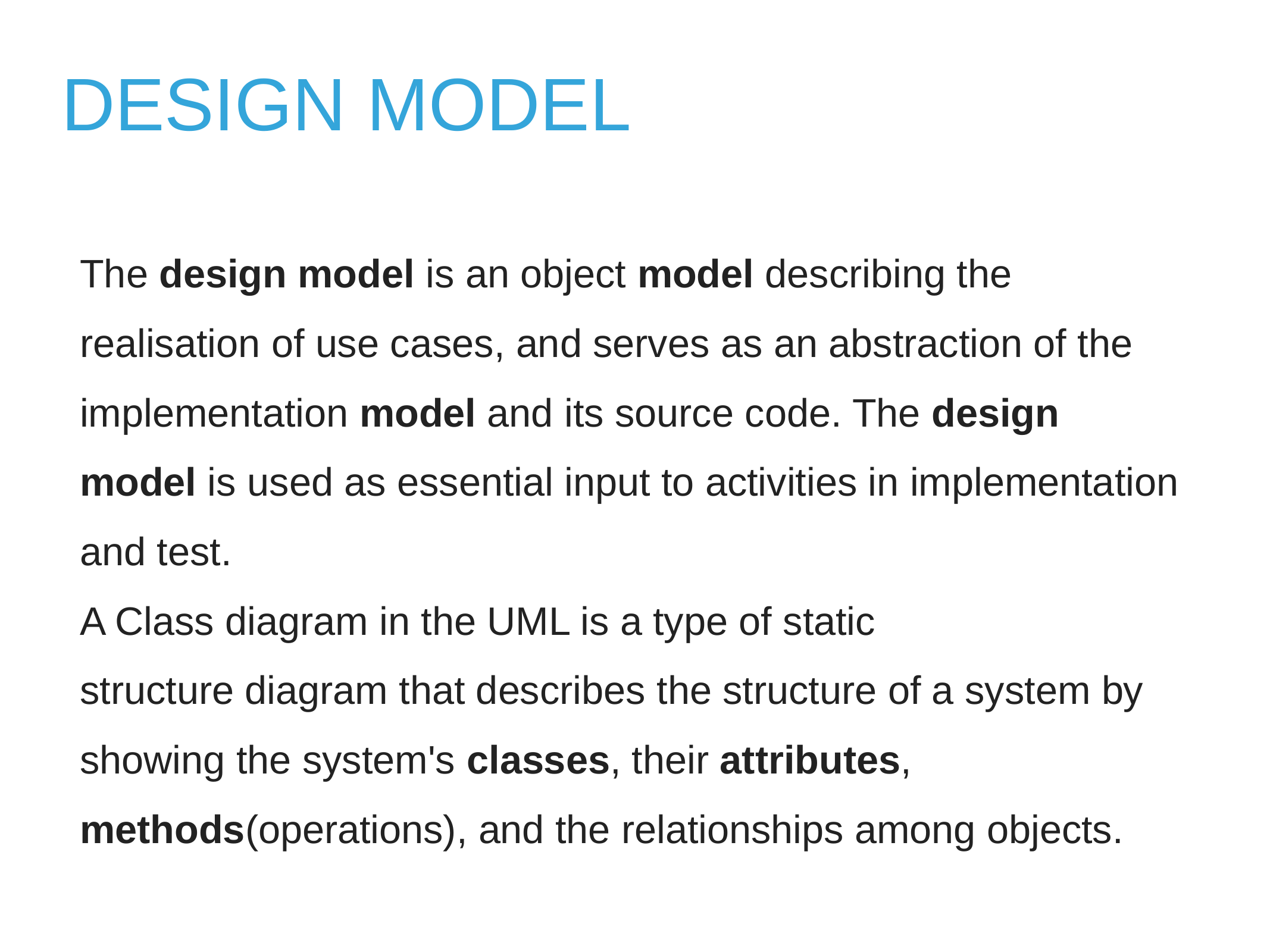

# DESIGN MODEL
The design model is an object model describing the realisation of use cases, and serves as an abstraction of the implementation model and its source code. The design model is used as essential input to activities in implementation and test.
A Class diagram in the UML is a type of static structure diagram that describes the structure of a system by showing the system's classes, their attributes, methods(operations), and the relationships among objects.